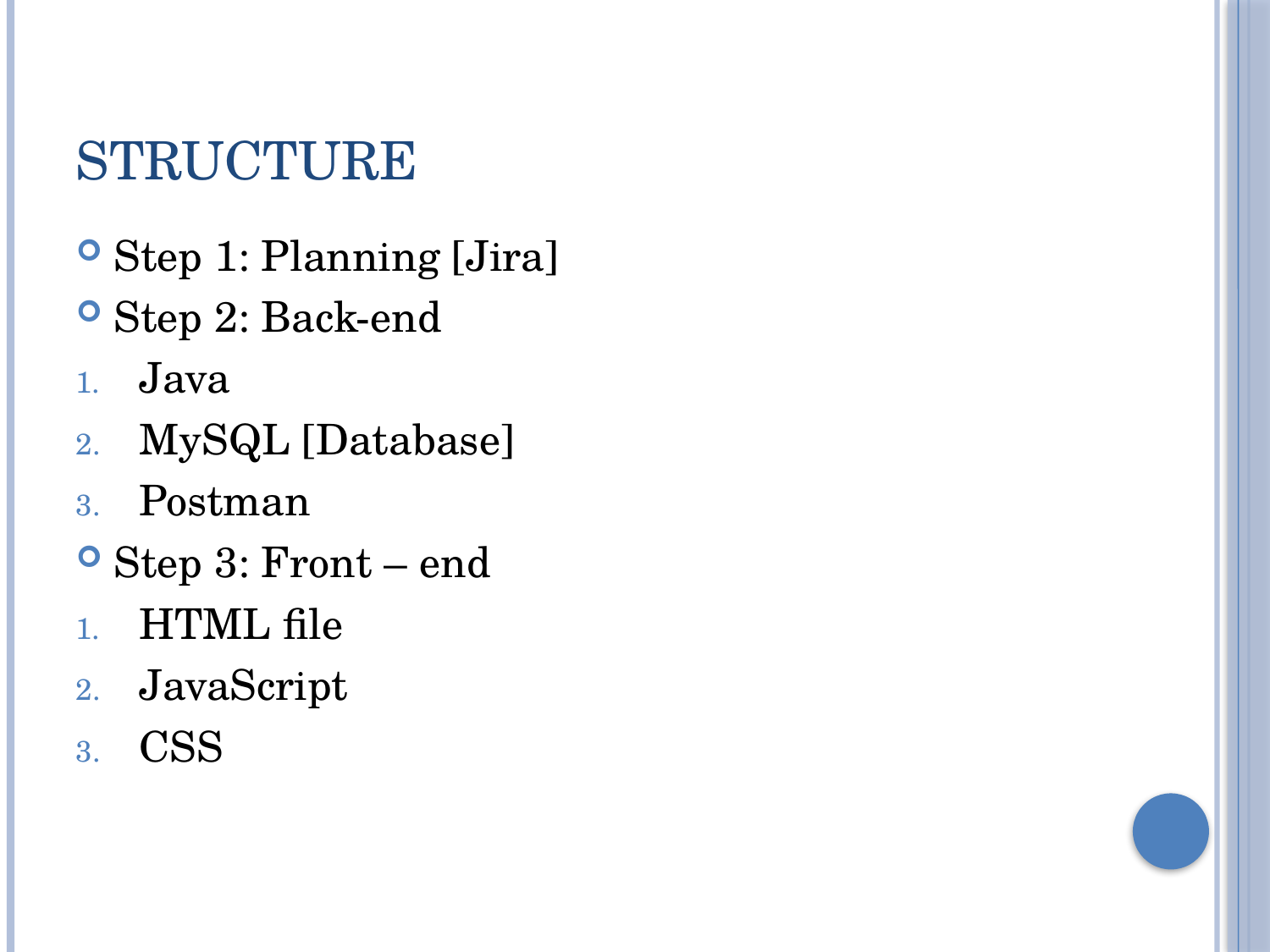

# Structure
Step 1: Planning [Jira]
Step 2: Back-end
Java
MySQL [Database]
Postman
Step 3: Front – end
HTML file
JavaScript
CSS